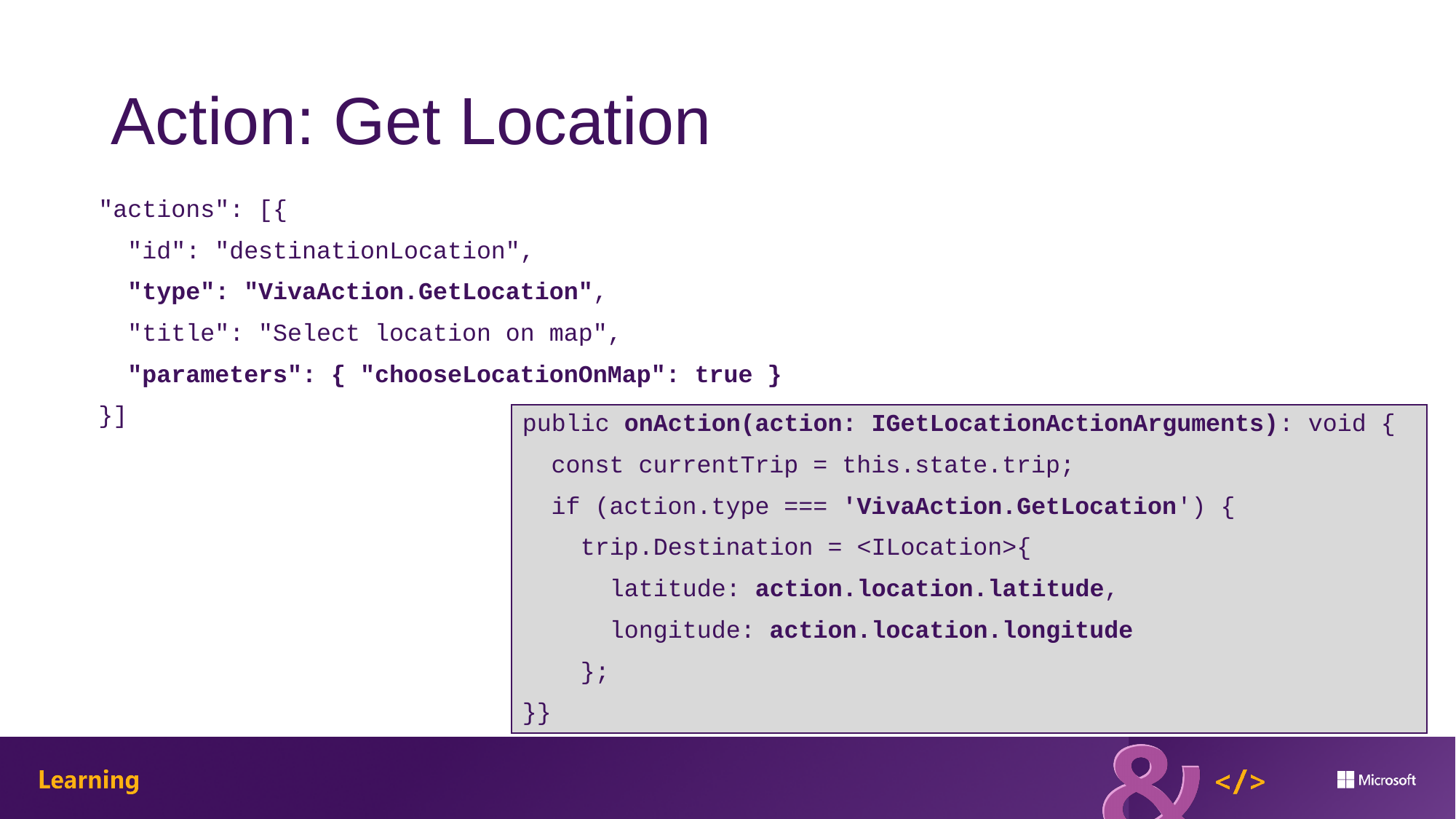

# Action: Get Location
"actions": [{
  "id": "destinationLocation",
  "type": "VivaAction.GetLocation",
  "title": "Select location on map",
  "parameters": { "chooseLocationOnMap": true }
}]
public onAction(action: IGetLocationActionArguments): void {
  const currentTrip = this.state.trip;
  if (action.type === 'VivaAction.GetLocation') {
    trip.Destination = <ILocation>{
      latitude: action.location.latitude,
      longitude: action.location.longitude
    };
}}